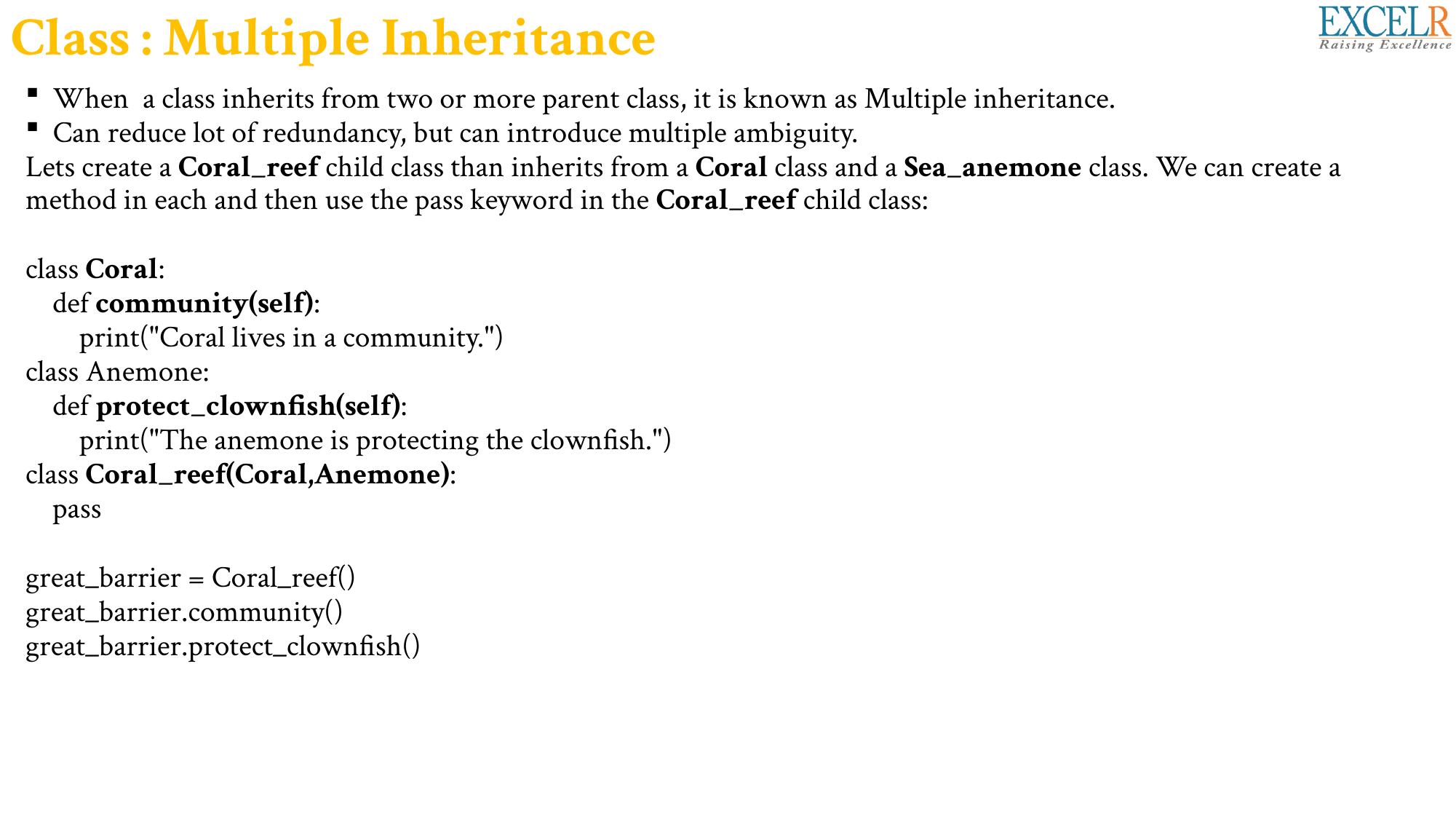

# Class : Multiple Inheritance
When  a class inherits from two or more parent class, it is known as Multiple inheritance.
Can reduce lot of redundancy, but can introduce multiple ambiguity.
Lets create a Coral_reef child class than inherits from a Coral class and a Sea_anemone class. We can create a method in each and then use the pass keyword in the Coral_reef child class:

class Coral:
    def community(self):
        print("Coral lives in a community.")
class Anemone:
    def protect_clownfish(self):
        print("The anemone is protecting the clownfish.")
class Coral_reef(Coral,Anemone):
    pass

great_barrier = Coral_reef()
great_barrier.community()
great_barrier.protect_clownfish()